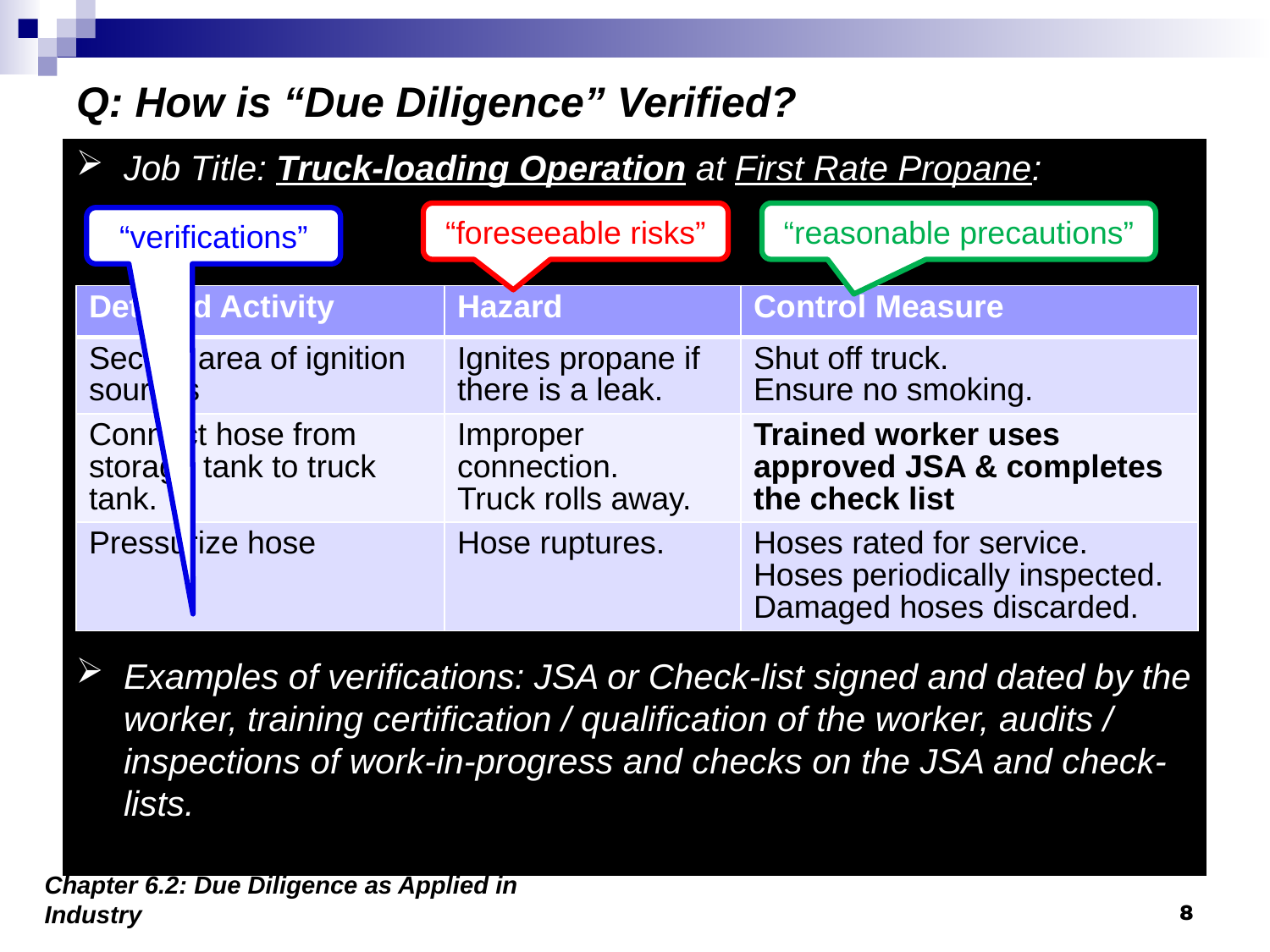

# Q: How is “Due Diligence” Verified?
Job Title: Truck-loading Operation at First Rate Propane:

Examples of verifications: JSA or Check-list signed and dated by the worker, training certification / qualification of the worker, audits / inspections of work-in-progress and checks on the JSA and check-lists.
“foreseeable risks”
“reasonable precautions”
“verifications”
| Detailed Activity | Hazard | Control Measure |
| --- | --- | --- |
| Secure area of ignition sources | Ignites propane if there is a leak. | Shut off truck. Ensure no smoking. |
| Connect hose from storage tank to truck tank. | Improper connection. Truck rolls away. | Trained worker uses approved JSA & completes the check list |
| Pressurize hose | Hose ruptures. | Hoses rated for service. Hoses periodically inspected. Damaged hoses discarded. |
Chapter 6.2: Due Diligence as Applied in Industry
8